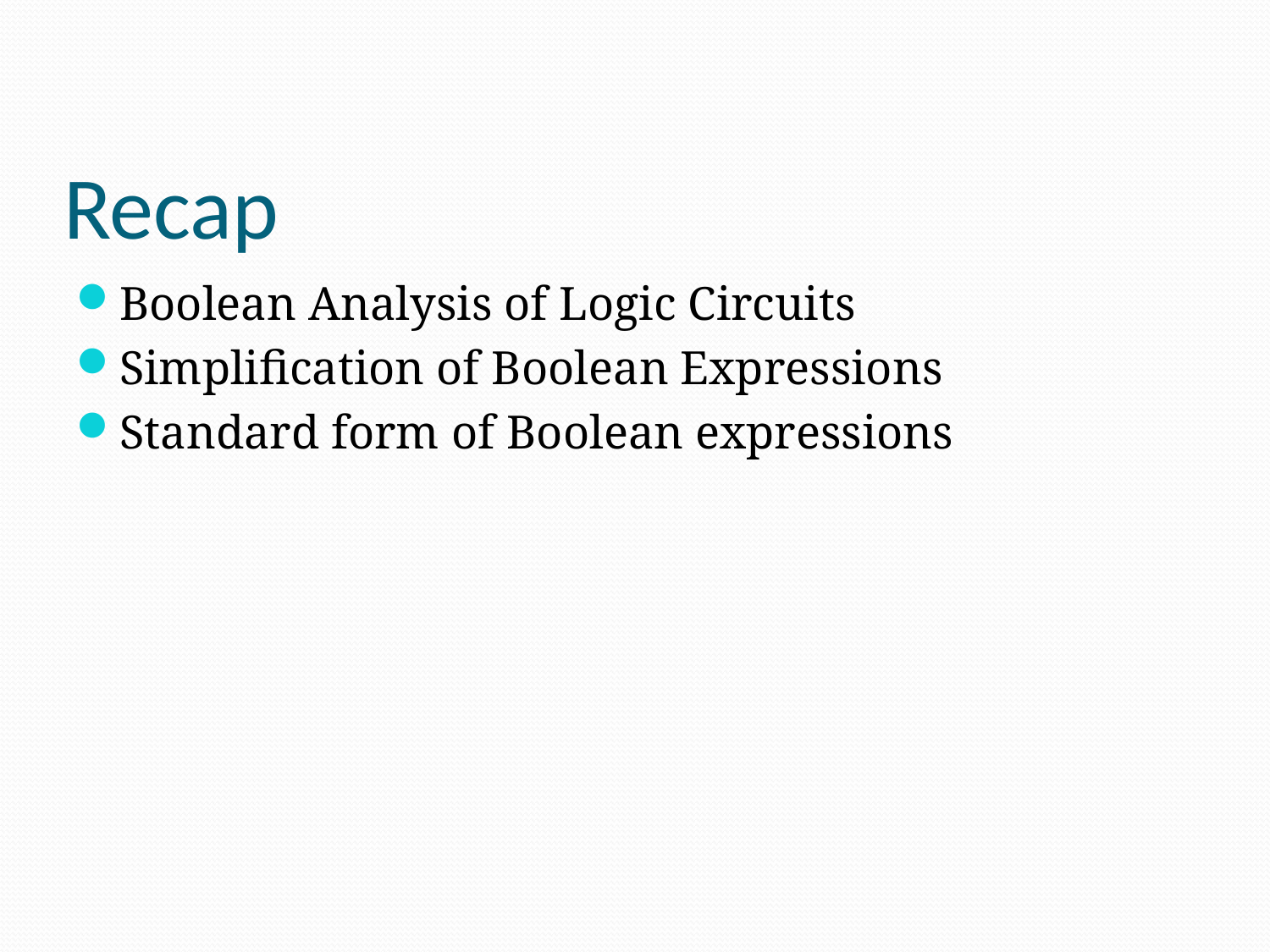

# Recap
Boolean Analysis of Logic Circuits
Simplification of Boolean Expressions
Standard form of Boolean expressions